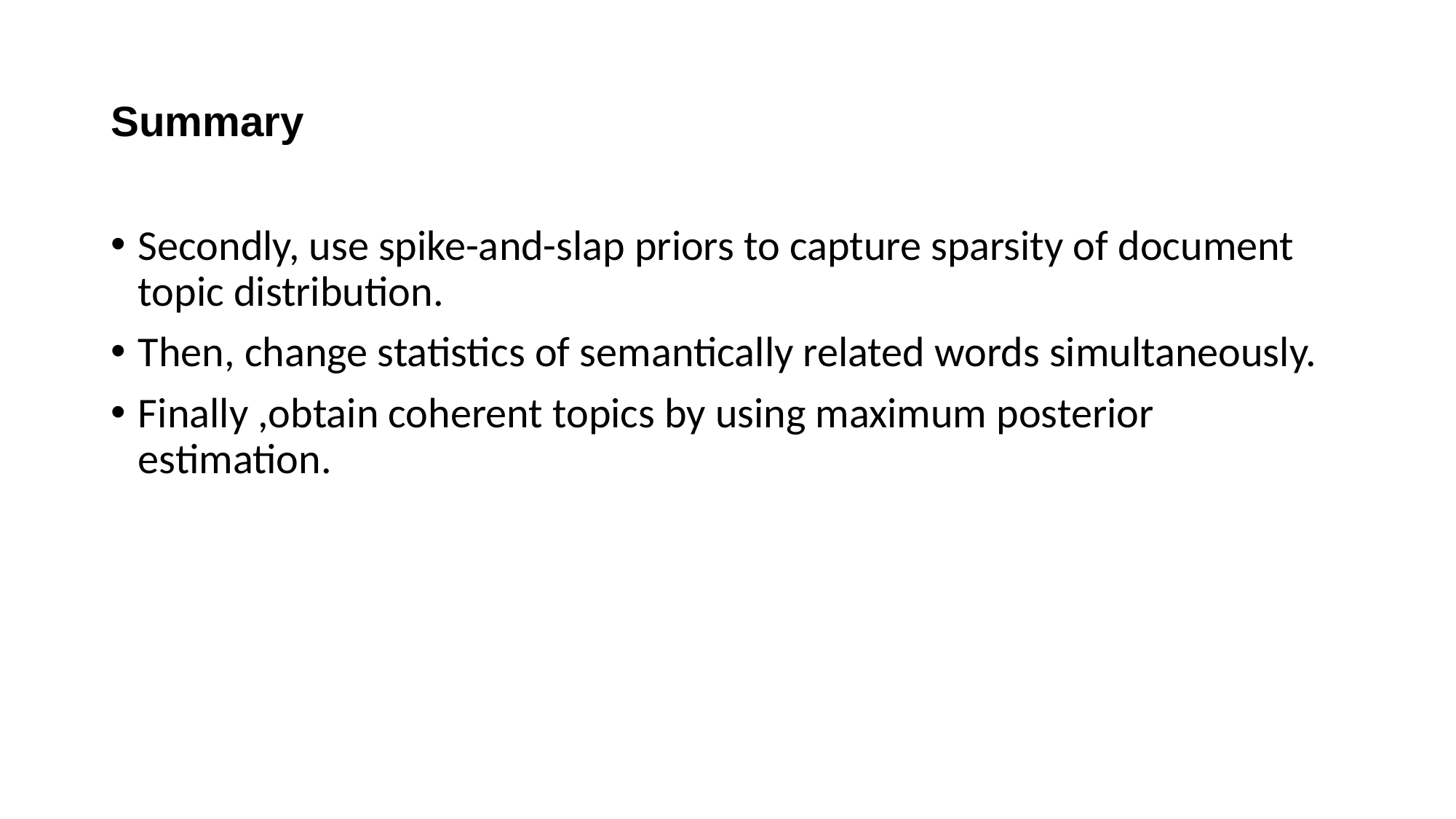

# Summary
Secondly, use spike-and-slap priors to capture sparsity of document topic distribution.
Then, change statistics of semantically related words simultaneously.
Finally ,obtain coherent topics by using maximum posterior estimation.